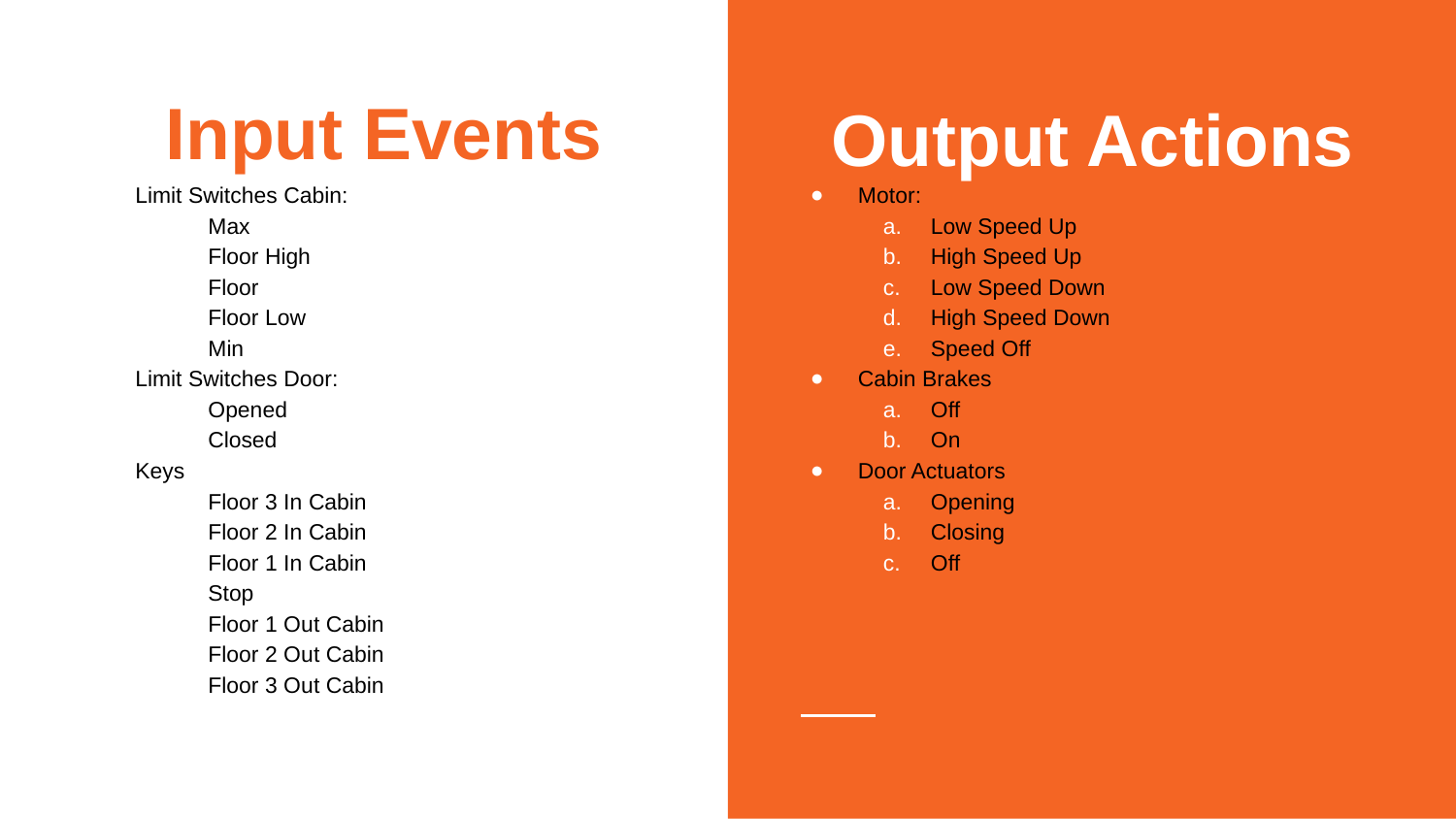

# Input Events
Output Actions
Limit Switches Cabin:
Max
Floor High
Floor
Floor Low
Min
Limit Switches Door:
Opened
Closed
Keys
Floor 3 In Cabin
Floor 2 In Cabin
Floor 1 In Cabin
Stop
Floor 1 Out Cabin
Floor 2 Out Cabin
Floor 3 Out Cabin

Motor:
Low Speed Up
High Speed Up
Low Speed Down
High Speed Down
Speed Off
Cabin Brakes
Off
On
Door Actuators
Opening
Closing
Off